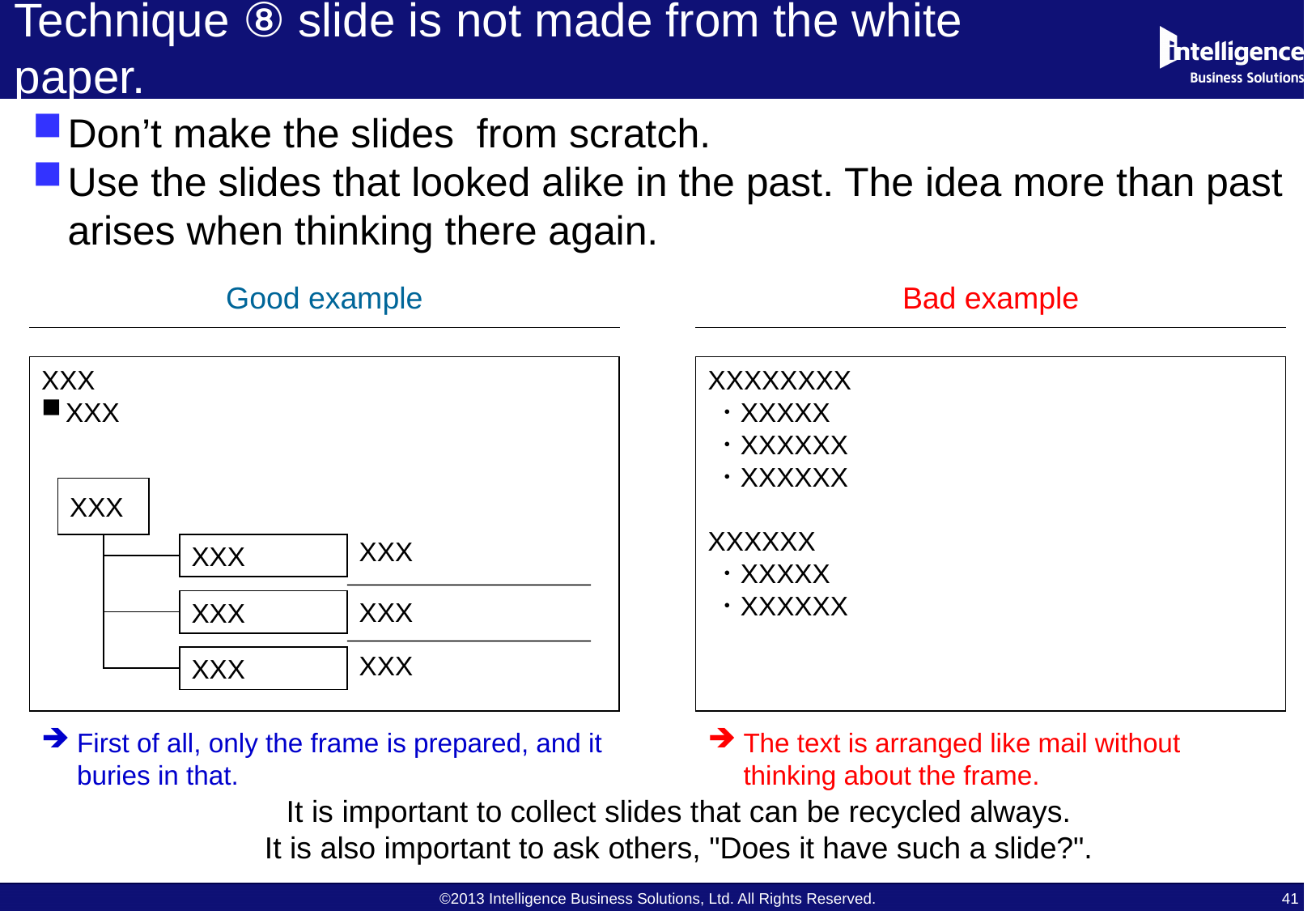

# Technique ⑧ slide is not made from the white paper.
Don’t make the slides  from scratch.
Use the slides that looked alike in the past. The idea more than past arises when thinking there again.
Good example

Bad example

XXX
XXX
XXXXXXXX
 ･XXXXX
 ･XXXXXX
 ･XXXXXX

XXXXXX
 ･XXXXX
 ･XXXXXX
XXX
XXX
XXX

XXX
XXX

XXX
XXX
First of all, only the frame is prepared, and it buries in that.
The text is arranged like mail without thinking about the frame.
It is important to collect slides that can be recycled always.
It is also important to ask others, "Does it have such a slide?".